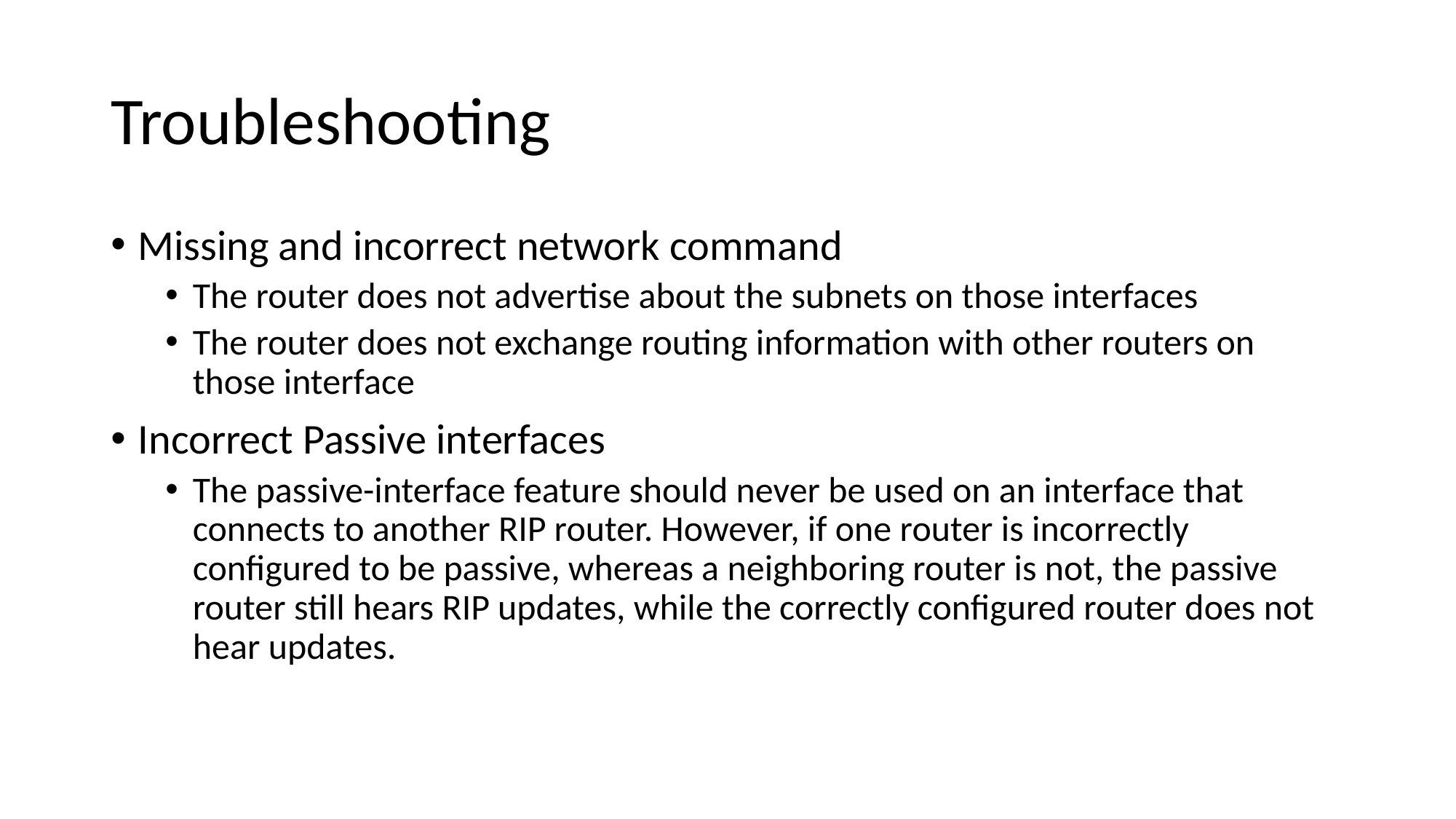

# Troubleshooting
Missing and incorrect network command
The router does not advertise about the subnets on those interfaces
The router does not exchange routing information with other routers on those interface
Incorrect Passive interfaces
The passive-interface feature should never be used on an interface that connects to another RIP router. However, if one router is incorrectly configured to be passive, whereas a neighboring router is not, the passive router still hears RIP updates, while the correctly configured router does not hear updates.